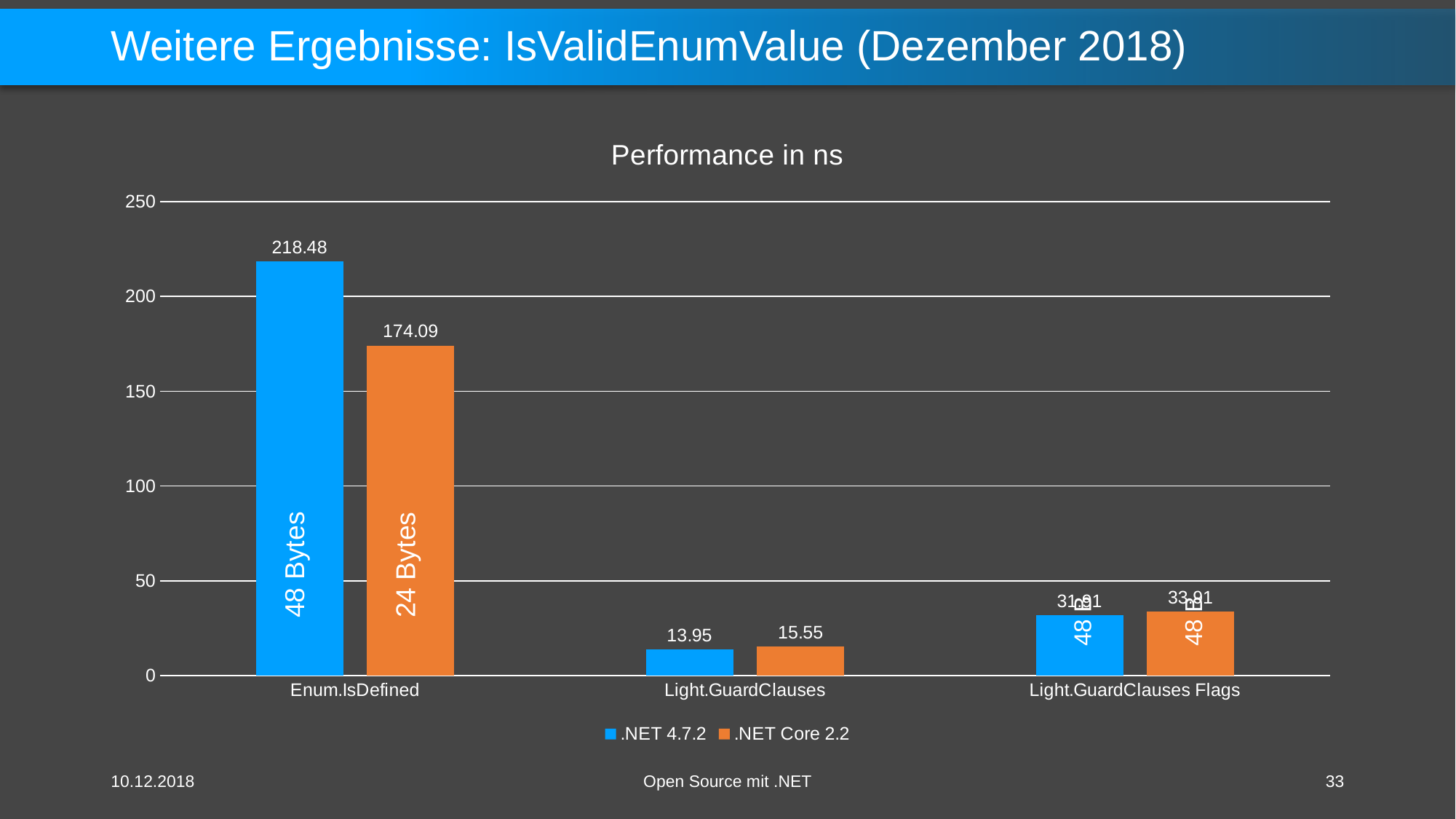

# Weitere Ergebnisse: IsValidEnumValue (Dezember 2018)

### Chart: Performance in ns

| Category | .NET 4.7.2 | .NET Core 2.2 |
|---|---|---|
| Enum.IsDefined | 218.48 | 174.09 |
| Light.GuardClauses | 13.95 | 15.55 |
| Light.GuardClauses Flags | 31.91 | 33.91 |
48 Bytes
24 Bytes
48 B
48 B
10.12.2018
Open Source mit .NET
33